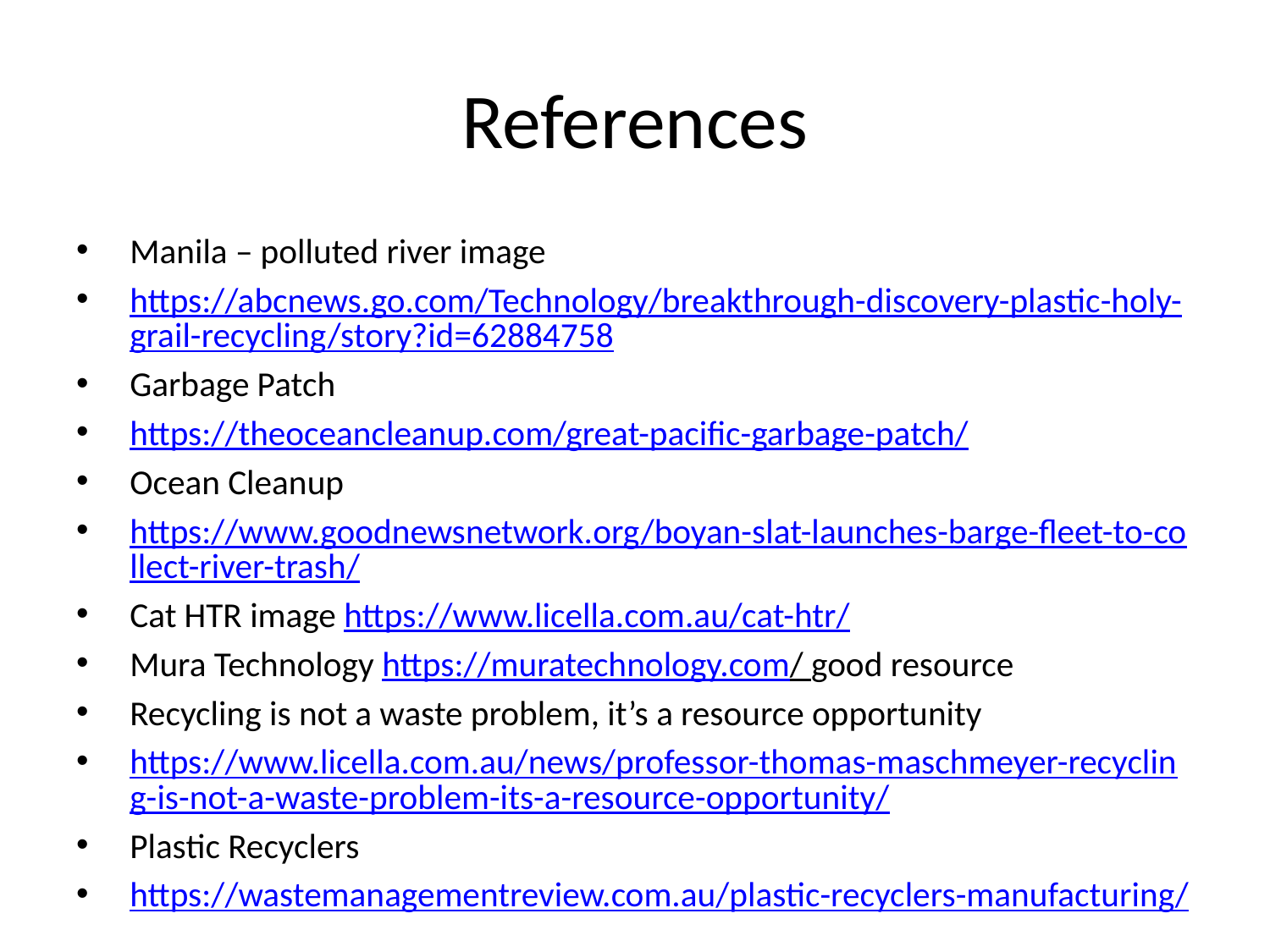

# References
Manila – polluted river image
https://abcnews.go.com/Technology/breakthrough-discovery-plastic-holy-grail-recycling/story?id=62884758
Garbage Patch
https://theoceancleanup.com/great-pacific-garbage-patch/
Ocean Cleanup
https://www.goodnewsnetwork.org/boyan-slat-launches-barge-fleet-to-collect-river-trash/
Cat HTR image https://www.licella.com.au/cat-htr/
Mura Technology https://muratechnology.com/ good resource
Recycling is not a waste problem, it’s a resource opportunity
https://www.licella.com.au/news/professor-thomas-maschmeyer-recycling-is-not-a-waste-problem-its-a-resource-opportunity/
Plastic Recyclers
https://wastemanagementreview.com.au/plastic-recyclers-manufacturing/